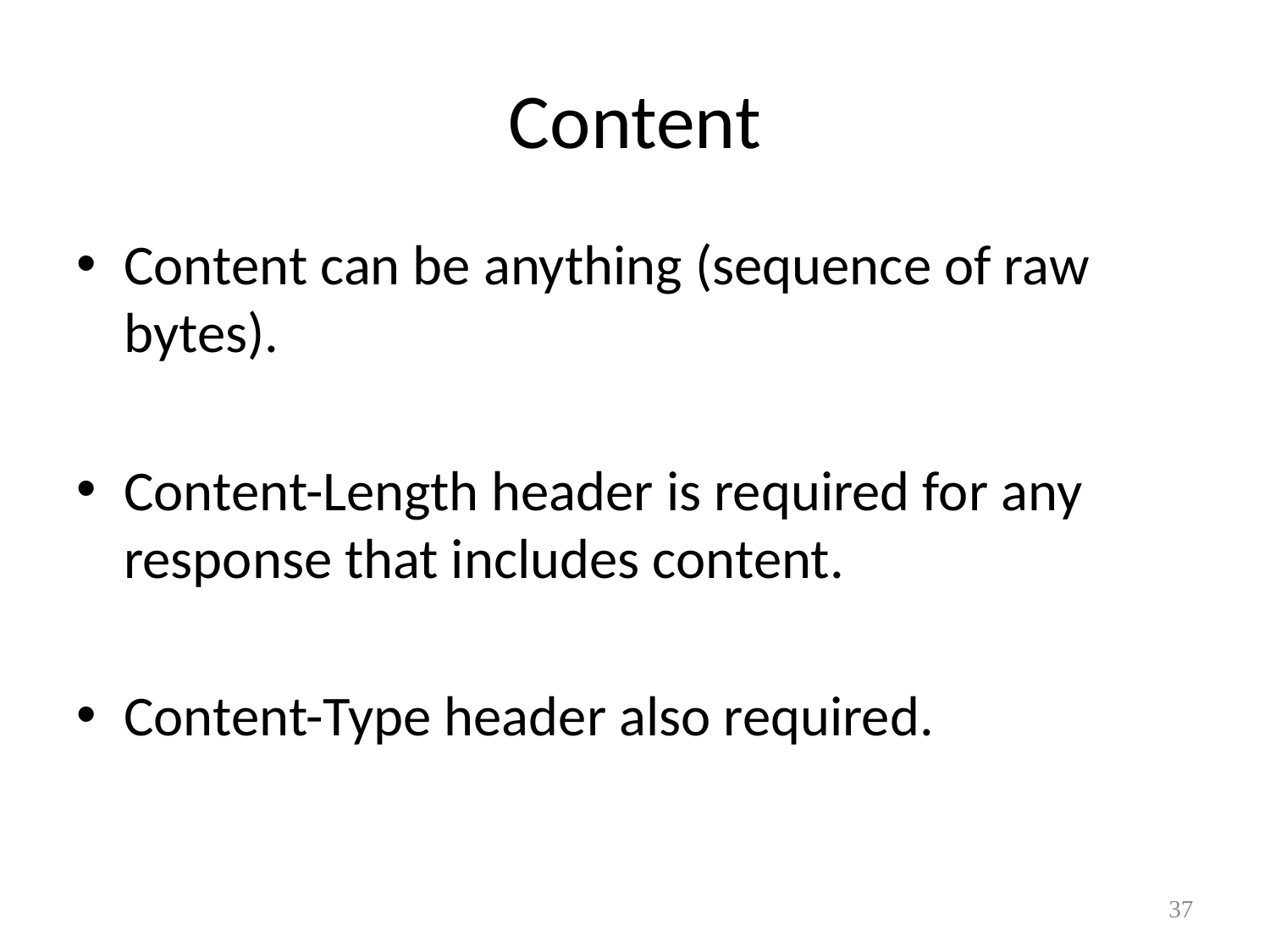

# Content
Content can be anything (sequence of raw bytes).

Content-Length header is required for any response that includes content.

Content-Type header also required.
37